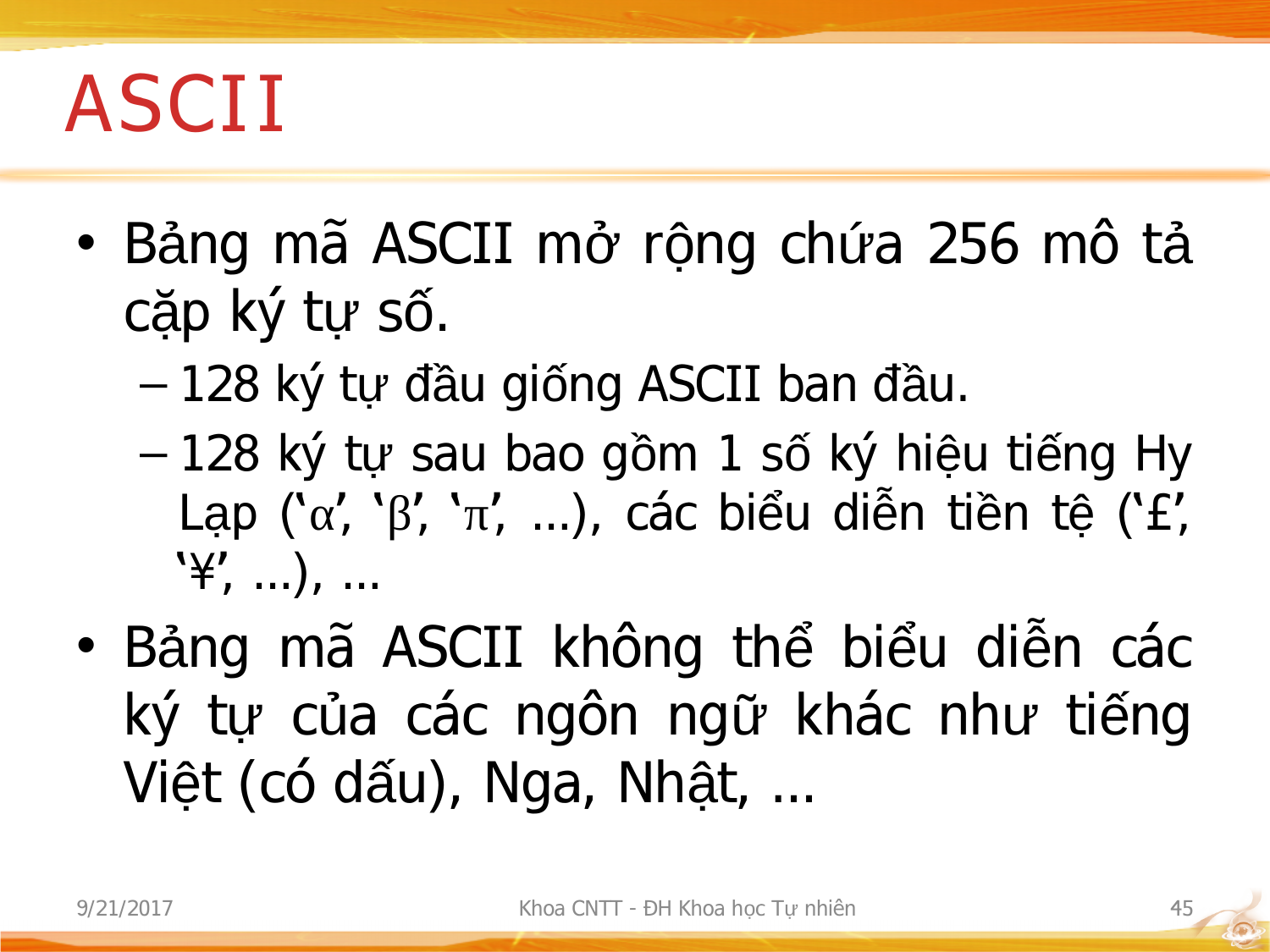

# ASCII
Bảng mã ASCII mở rộng chứa 256 mô tả cặp ký tự số.
128 ký tự đầu giống ASCII ban đầu.
128 ký tự sau bao gồm 1 số ký hiệu tiếng Hy Lạp (‘α’, ‘β’, ‘π’, …), các biểu diễn tiền tệ (‘£’, ‘¥’, …), …
Bảng mã ASCII không thể biểu diễn các ký tự của các ngôn ngữ khác như tiếng Việt (có dấu), Nga, Nhật, …
9/21/2017
Khoa CNTT - ĐH Khoa học Tự nhiên
45